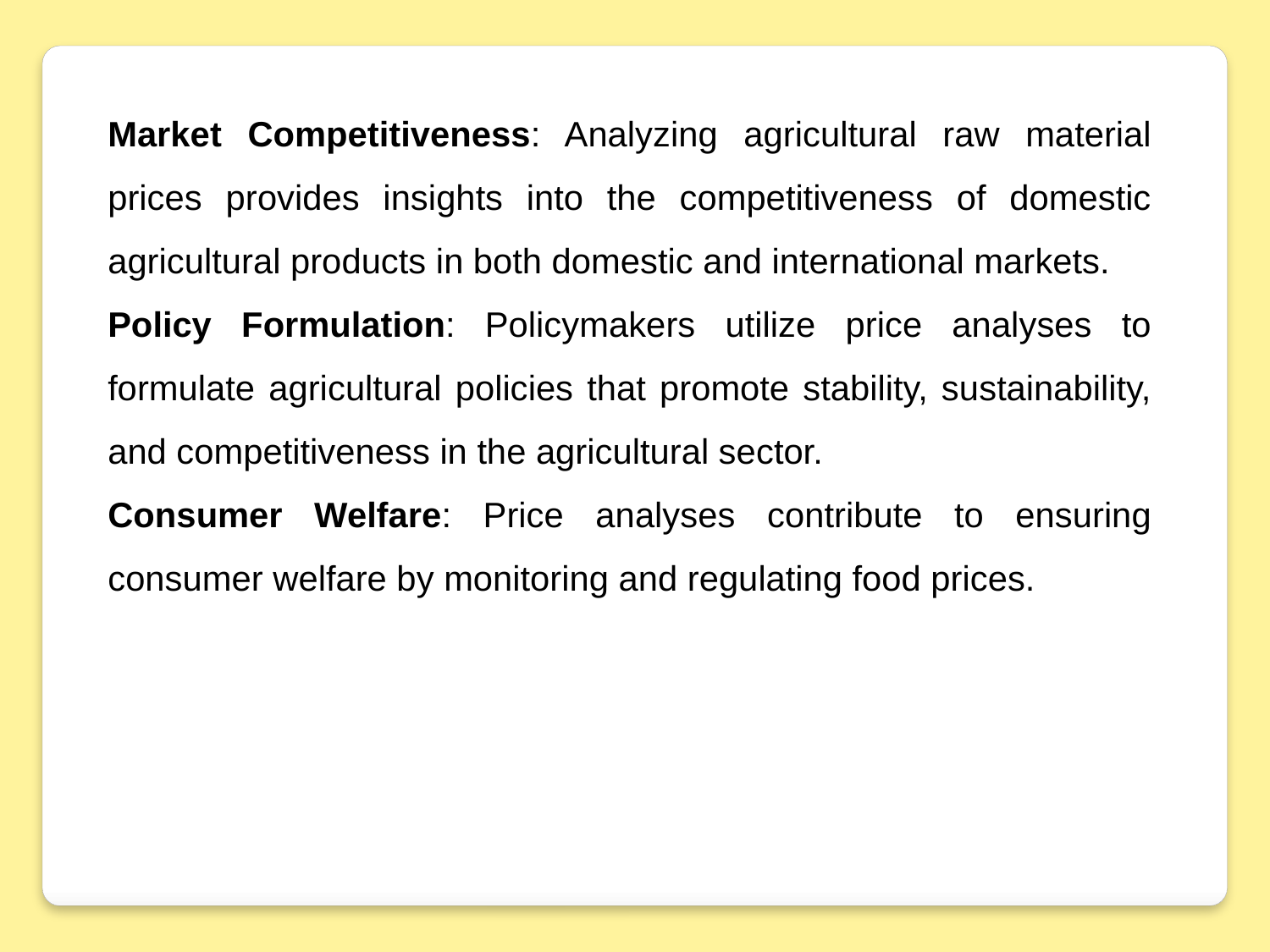

Market Competitiveness: Analyzing agricultural raw material prices provides insights into the competitiveness of domestic agricultural products in both domestic and international markets.
Policy Formulation: Policymakers utilize price analyses to formulate agricultural policies that promote stability, sustainability, and competitiveness in the agricultural sector.
Consumer Welfare: Price analyses contribute to ensuring consumer welfare by monitoring and regulating food prices.